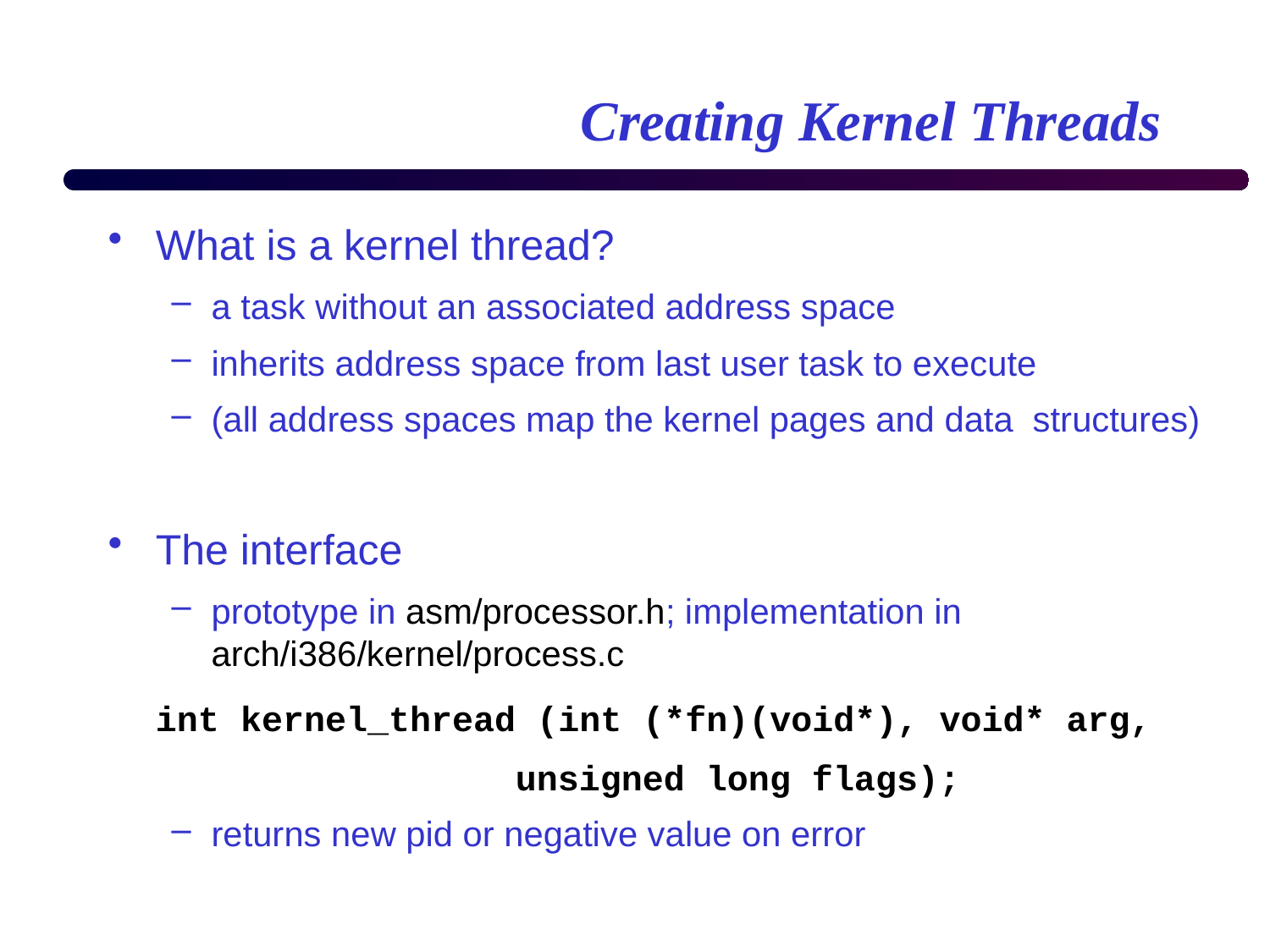

# Creating Kernel Threads
What is a kernel thread?
a task without an associated address space
inherits address space from last user task to execute
(all address spaces map the kernel pages and data  structures)

The interface
prototype in asm/processor.h; implementation in arch/i386/kernel/process.c
	int kernel_thread (int (*fn)(void*), void* arg,
			     unsigned long flags);
returns new pid or negative value on error